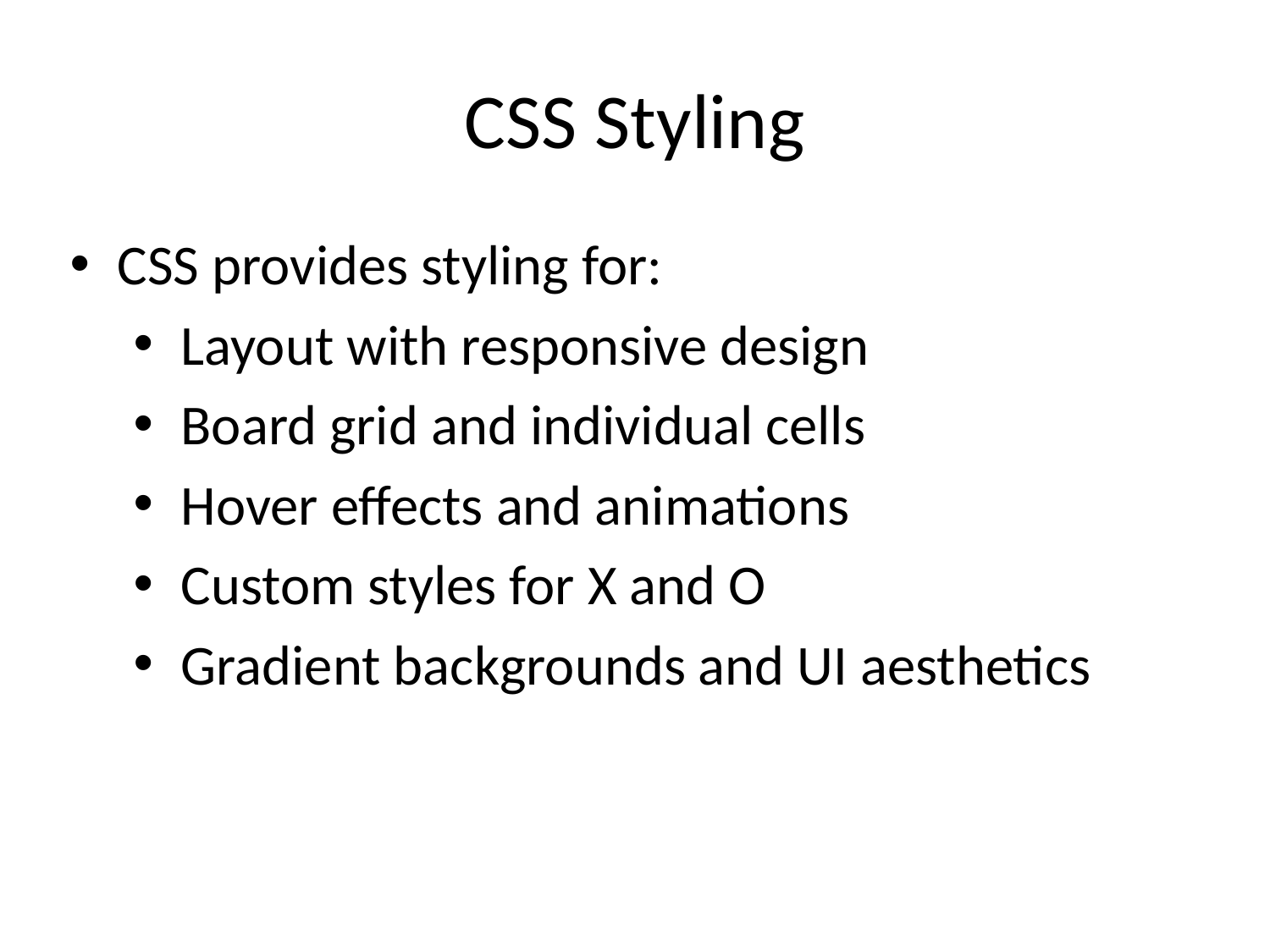

# CSS Styling
CSS provides styling for:
Layout with responsive design
Board grid and individual cells
Hover effects and animations
Custom styles for X and O
Gradient backgrounds and UI aesthetics